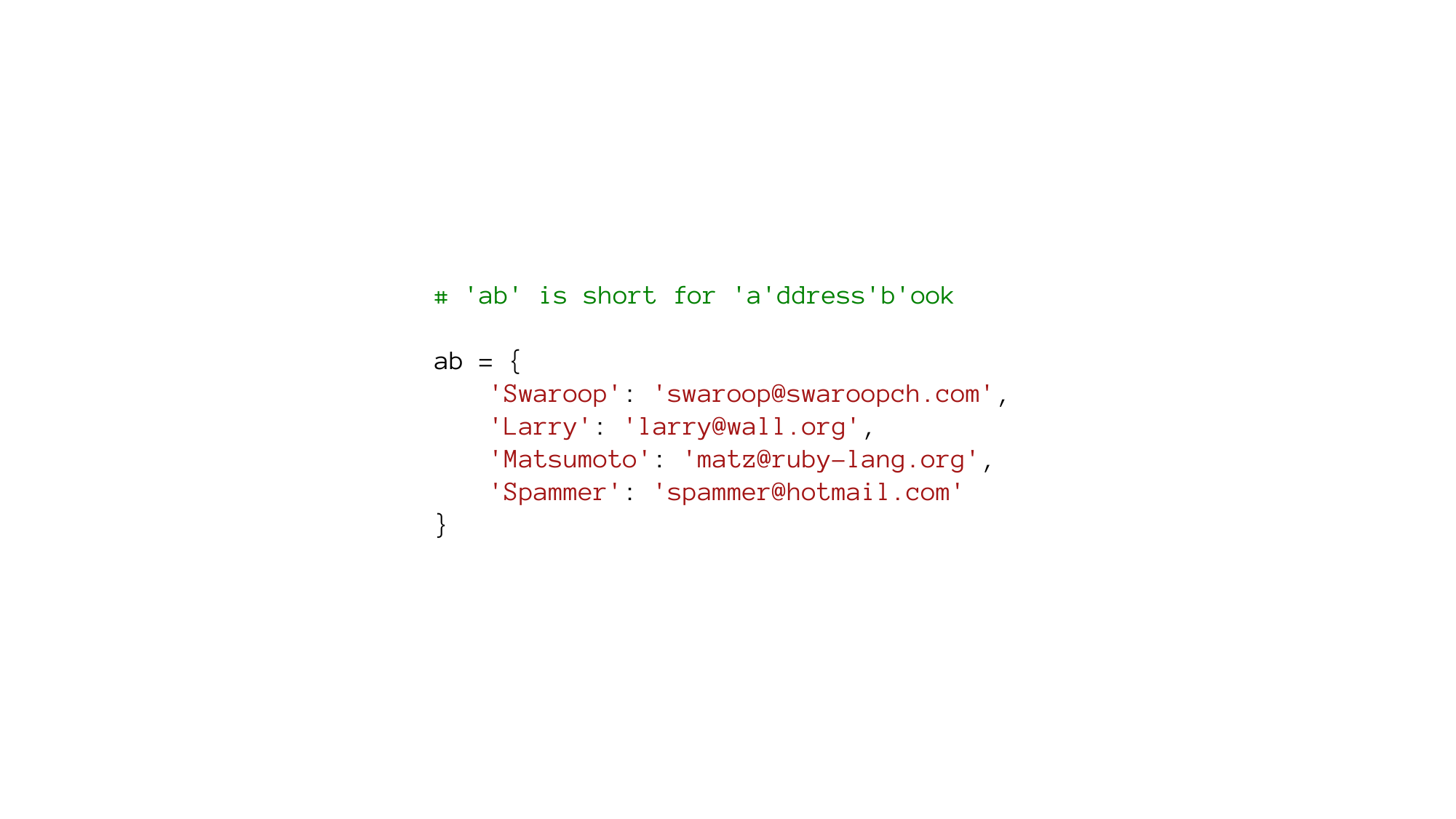

# 'ab' is short for 'a'ddress'b'ook
ab = {
'Swaroop': 'swaroop@swaroopch.com',
'Larry': 'larry@wall.org',
'Matsumoto': 'matz@ruby-lang.org',
'Spammer': 'spammer@hotmail.com'
}